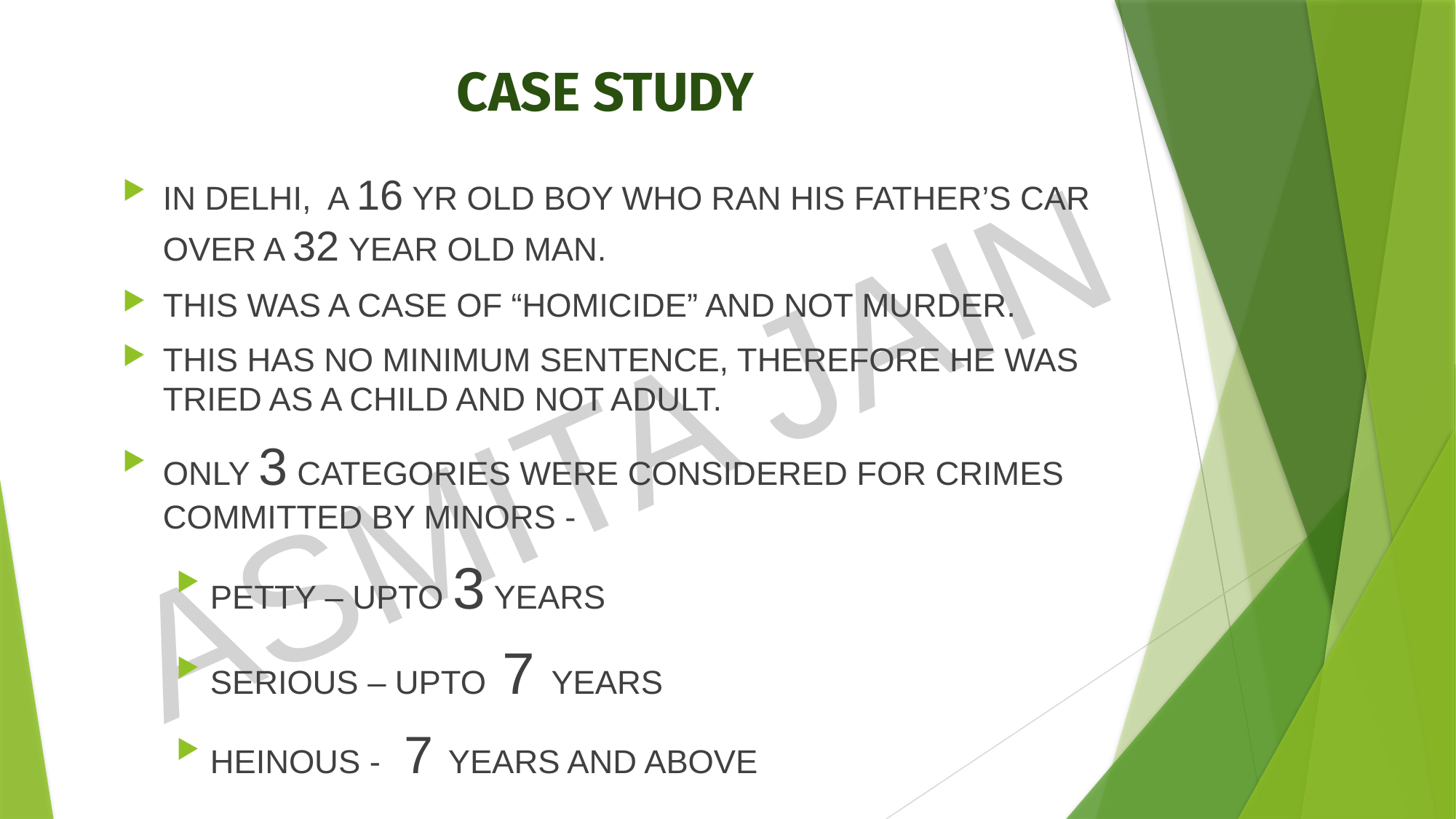

# CASE STUDY
IN DELHI,  A 16 YR OLD BOY WHO RAN HIS FATHER’S CAR OVER A 32 YEAR OLD MAN.
THIS WAS A CASE OF “HOMICIDE” AND NOT MURDER.
THIS HAS NO MINIMUM SENTENCE, THEREFORE HE WAS TRIED AS A CHILD AND NOT ADULT.
ONLY 3 CATEGORIES WERE CONSIDERED FOR CRIMES COMMITTED BY MINORS -
PETTY – UPTO 3 YEARS
SERIOUS – UPTO 7 YEARS
HEINOUS -  7 YEARS AND ABOVE